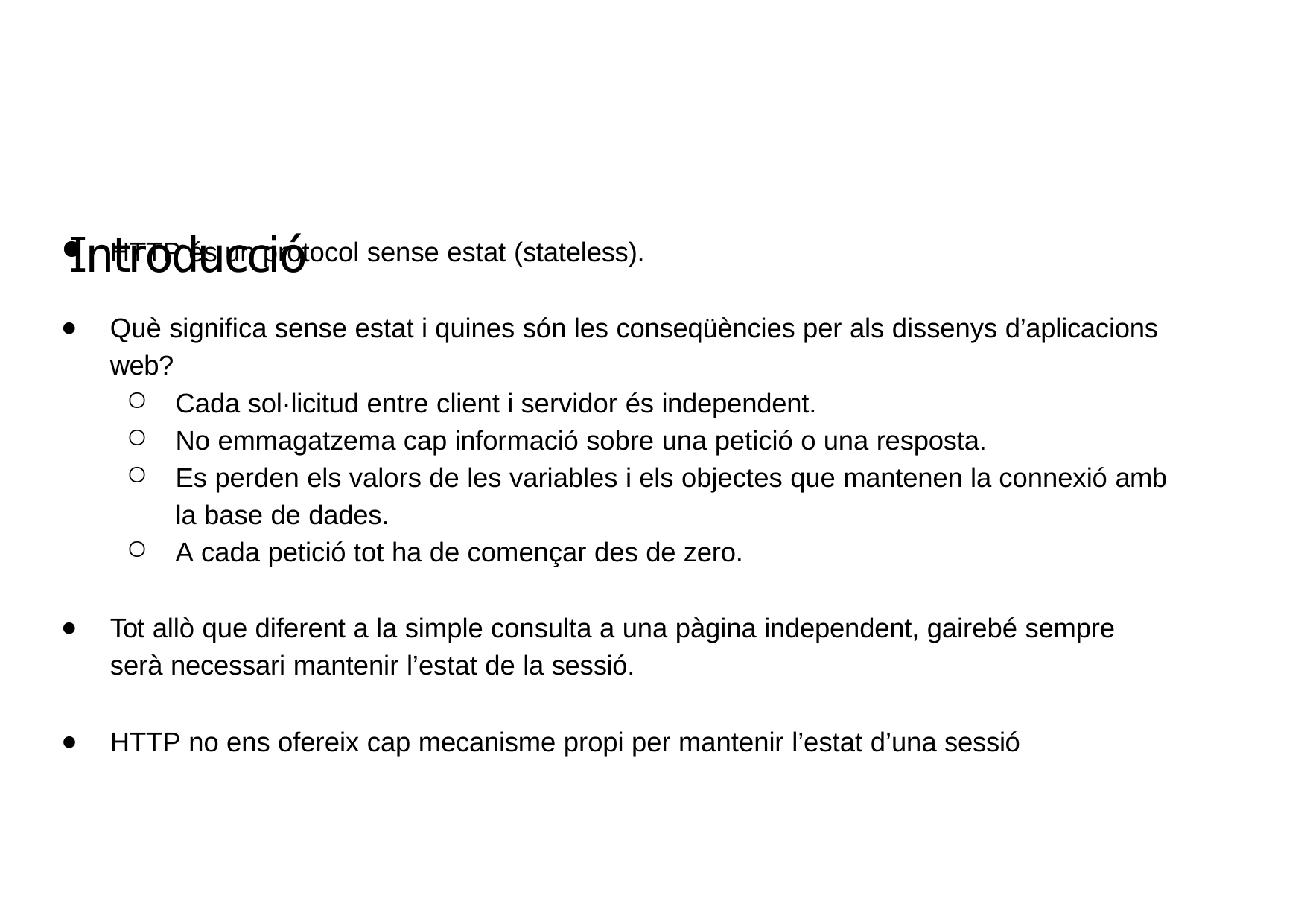

# Introducció
HTTP és un protocol sense estat (stateless).

Què significa sense estat i quines són les conseqüències per als dissenys d’aplicacions web?
Cada sol·licitud entre client i servidor és independent.
No emmagatzema cap informació sobre una petició o una resposta.
Es perden els valors de les variables i els objectes que mantenen la connexió amb la base de dades.
A cada petició tot ha de començar des de zero.

Tot allò que diferent a la simple consulta a una pàgina independent, gairebé sempre serà necessari mantenir l’estat de la sessió.

HTTP no ens ofereix cap mecanisme propi per mantenir l’estat d’una sessió